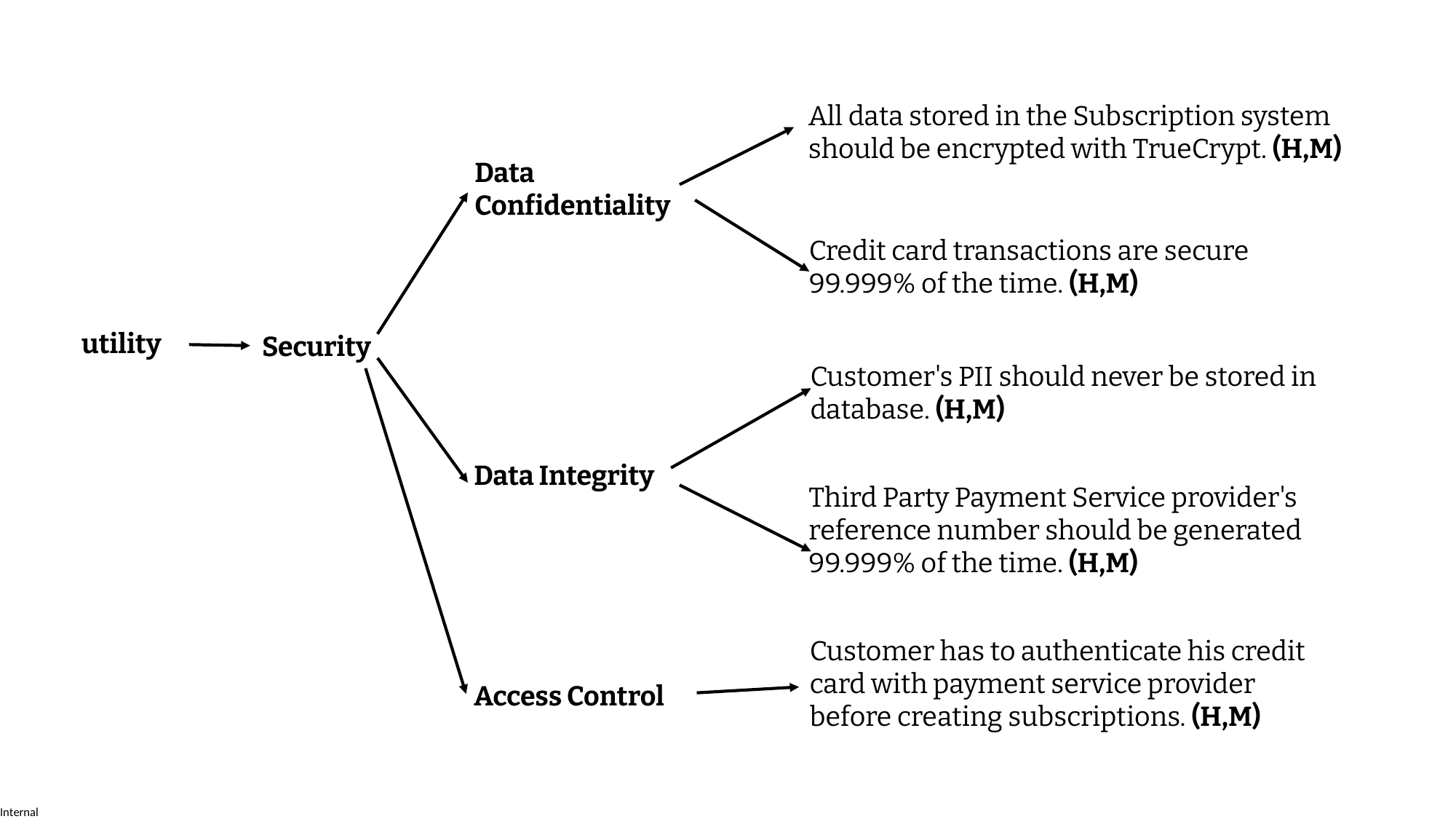

All data stored in the Subscription system should be encrypted with TrueCrypt. (H,M)
Data
Confidentiality
Credit card transactions are secure 99.999% of the time. (H,M)
utility
Security
Customer's PII should never be stored in database. (H,M)
Data Integrity
Third Party Payment Service provider's reference number should be generated 99.999% of the time. (H,M)
Customer has to authenticate his credit card with payment service provider before creating subscriptions. (H,M)
Access Control